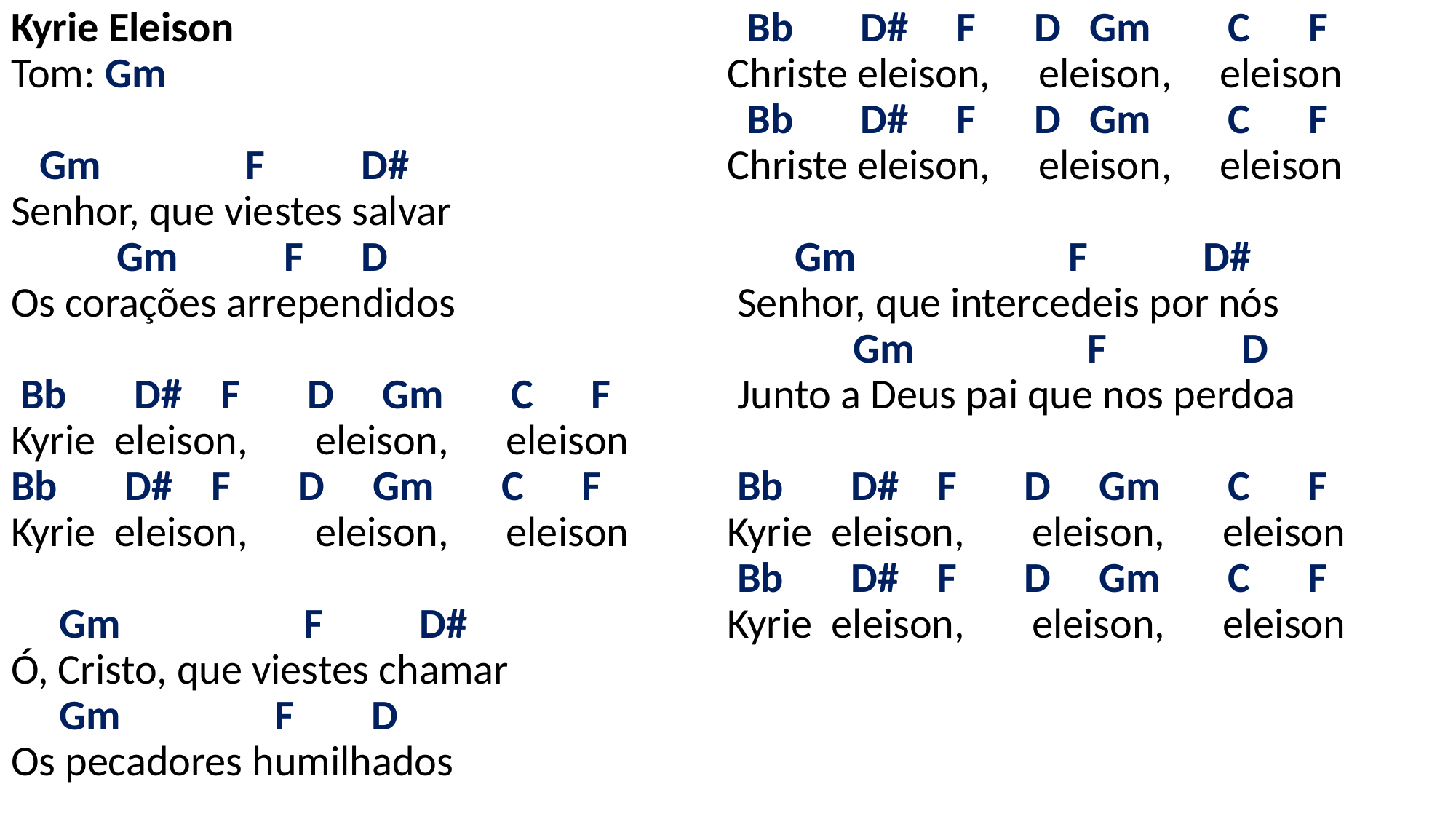

# Kyrie Eleison Tom: Gm   Gm               F          D# Senhor, que viestes salvar Gm           F      D Os corações arrependidos Bb       D#    F       D     Gm       C      F Kyrie  eleison,       eleison,      eleison Bb       D#    F       D     Gm       C      F Kyrie  eleison,       eleison,      eleison Gm                   F          D# Ó, Cristo, que viestes chamar Gm                F        D Os pecadores humilhados Bb       D#     F      D   Gm        C      F Christe eleison,     eleison,     eleison Bb       D#     F      D   Gm        C      F Christe eleison,     eleison,     eleison Gm                      F            D# Senhor, que intercedeis por nós Gm                  F              D Junto a Deus pai que nos perdoa Bb       D#    F       D     Gm       C      F Kyrie  eleison,       eleison,      eleison Bb       D#    F       D     Gm       C      F Kyrie  eleison,       eleison,      eleison